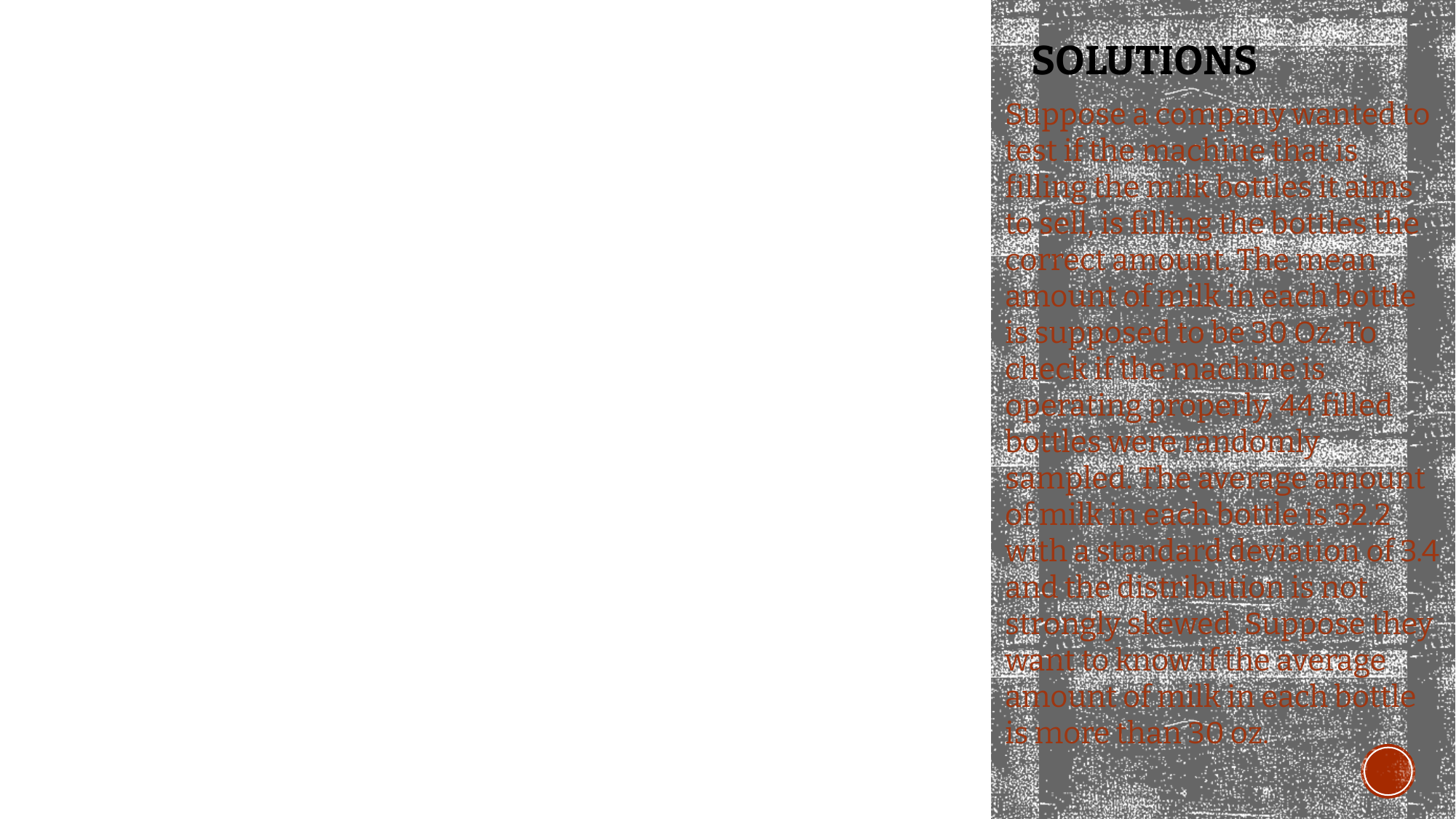

# solutions
Suppose a company wanted to test if the machine that is filling the milk bottles it aims to sell, is filling the bottles the correct amount. The mean amount of milk in each bottle is supposed to be 30 Oz. To check if the machine is operating properly, 44 filled bottles were randomly sampled. The average amount of milk in each bottle is 32.2 with a standard deviation of 3.4 and the distribution is not strongly skewed. Suppose they want to know if the average amount of milk in each bottle is more than 30 oz.